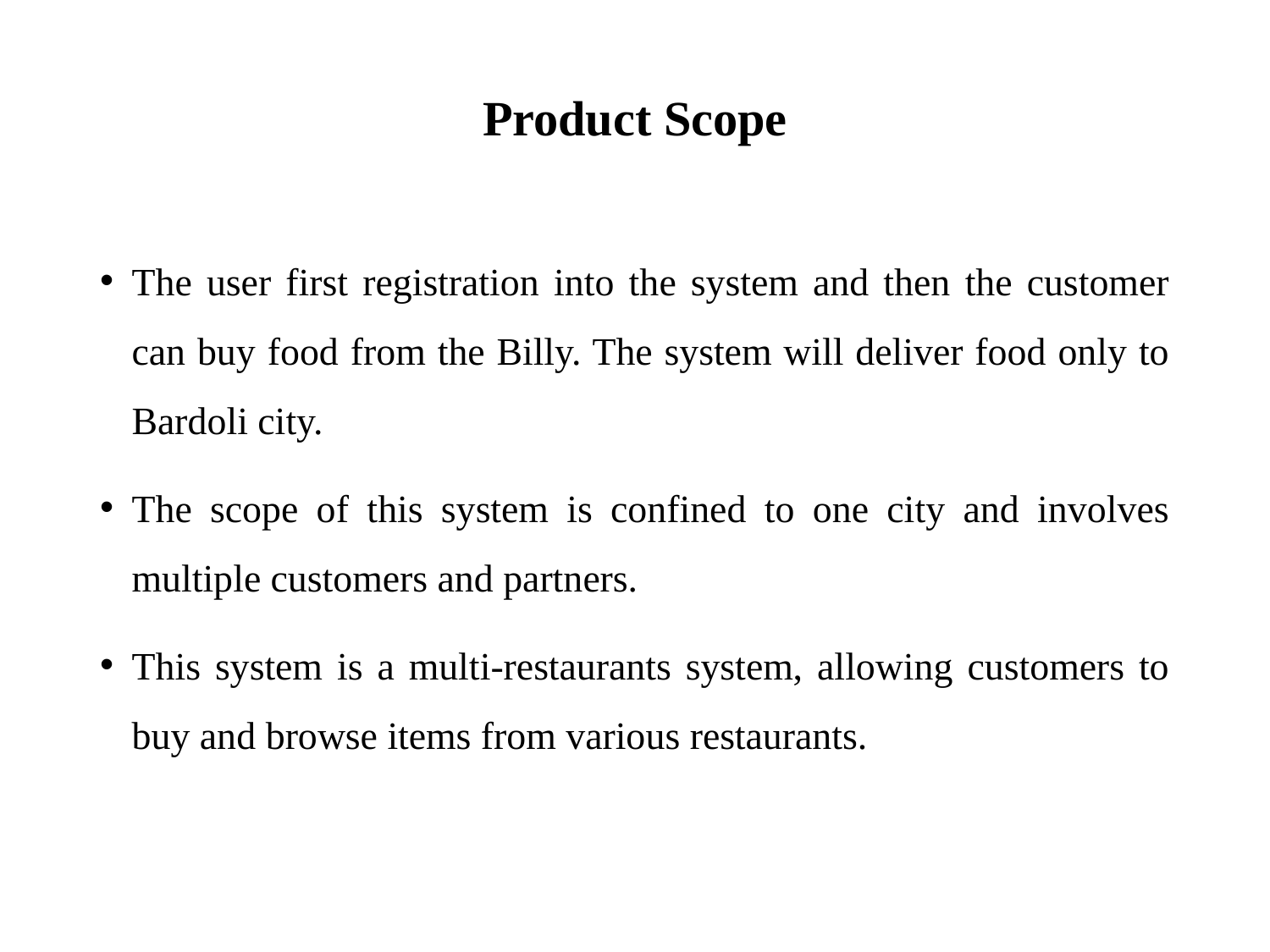

# Product Scope
The user first registration into the system and then the customer can buy food from the Billy. The system will deliver food only to Bardoli city.
The scope of this system is confined to one city and involves multiple customers and partners.
This system is a multi-restaurants system, allowing customers to buy and browse items from various restaurants.